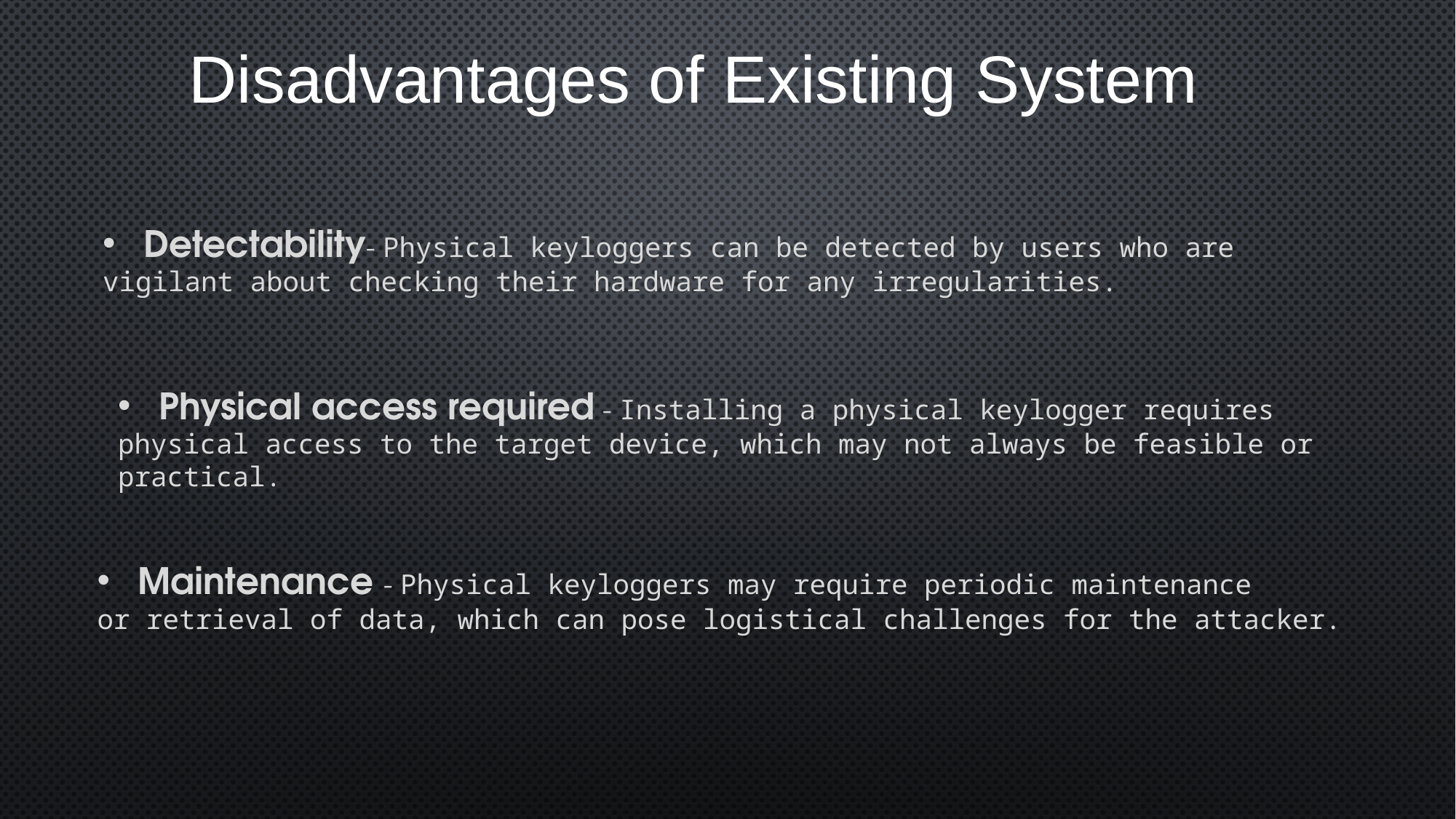

Disadvantages of Existing System
Detectability- Physical keyloggers can be detected by users who are
vigilant about checking their hardware for any irregularities.
Physical access required - Installing a physical keylogger requires
physical access to the target device, which may not always be feasible or
practical.
Maintenance - Physical keyloggers may require periodic maintenance
or retrieval of data, which can pose logistical challenges for the attacker.